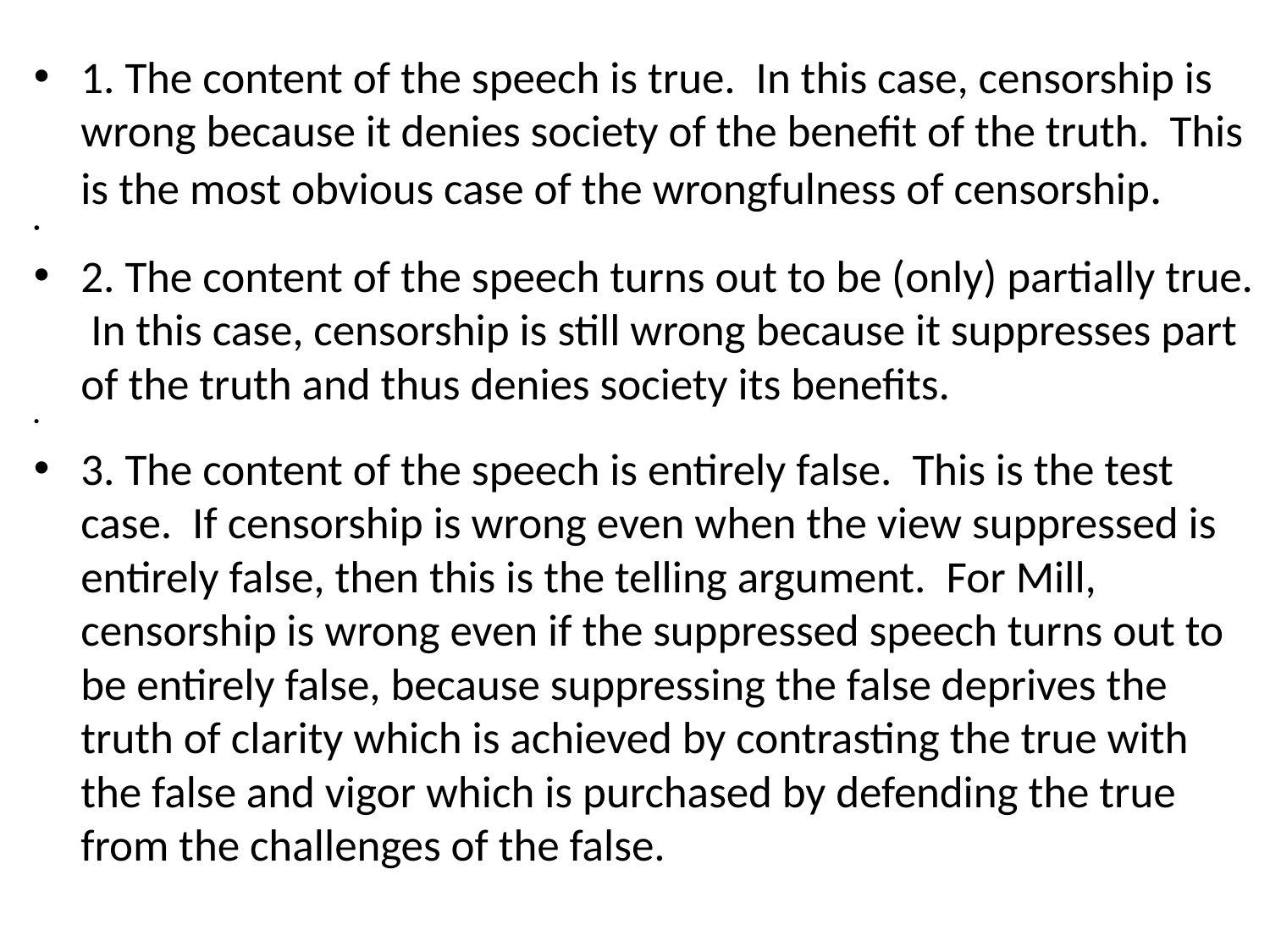

#
1. The content of the speech is true.  In this case, censorship is wrong because it denies society of the benefit of the truth.  This is the most obvious case of the wrongfulness of censorship.

2. The content of the speech turns out to be (only) partially true.  In this case, censorship is still wrong because it suppresses part of the truth and thus denies society its benefits.

3. The content of the speech is entirely false.  This is the test case.  If censorship is wrong even when the view suppressed is entirely false, then this is the telling argument.  For Mill, censorship is wrong even if the suppressed speech turns out to be entirely false, because suppressing the false deprives the truth of clarity which is achieved by contrasting the true with the false and vigor which is purchased by defending the true from the challenges of the false.